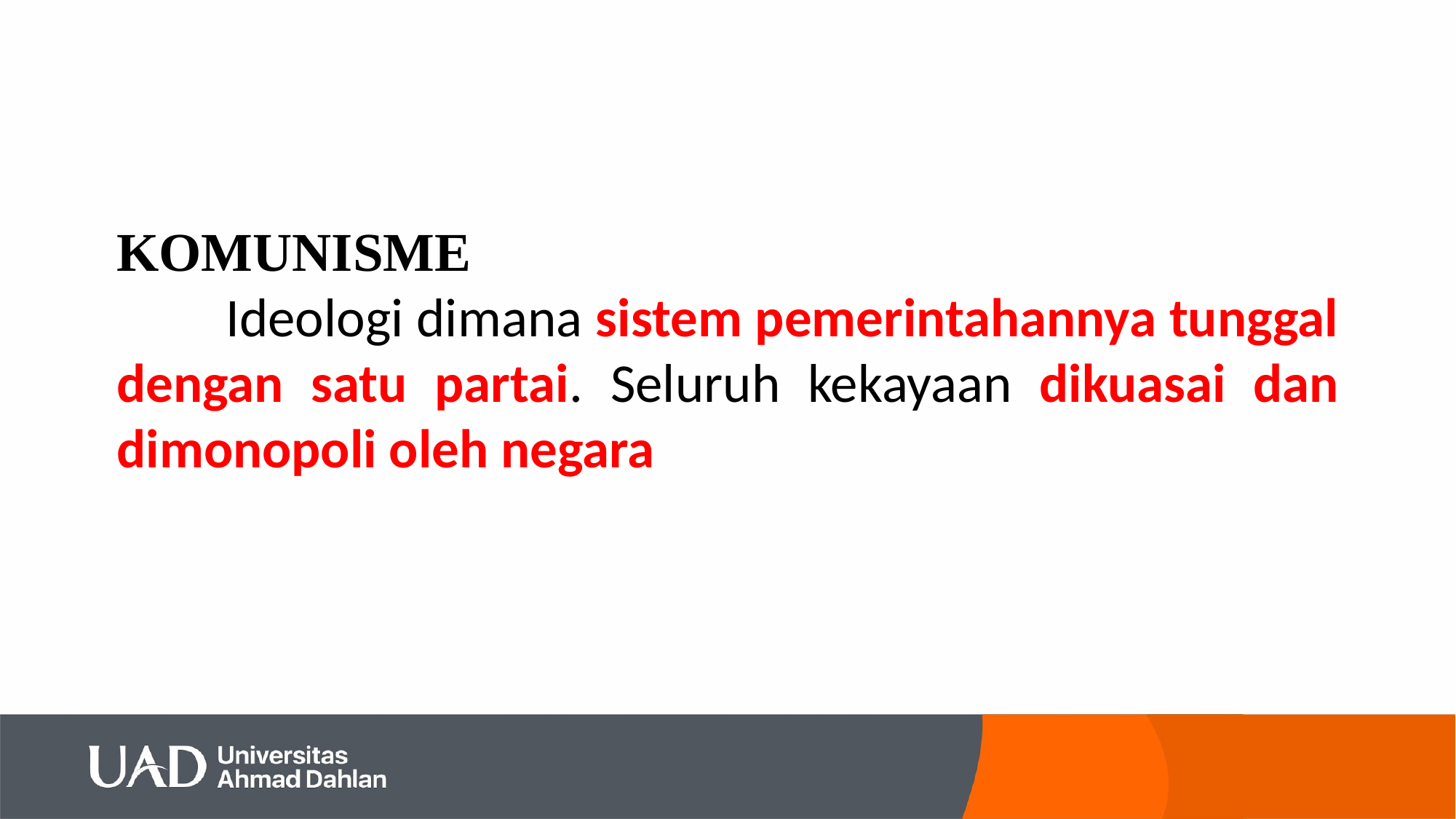

KOMUNISME
	Ideologi dimana sistem pemerintahannya tunggal dengan satu partai. Seluruh kekayaan dikuasai dan dimonopoli oleh negara